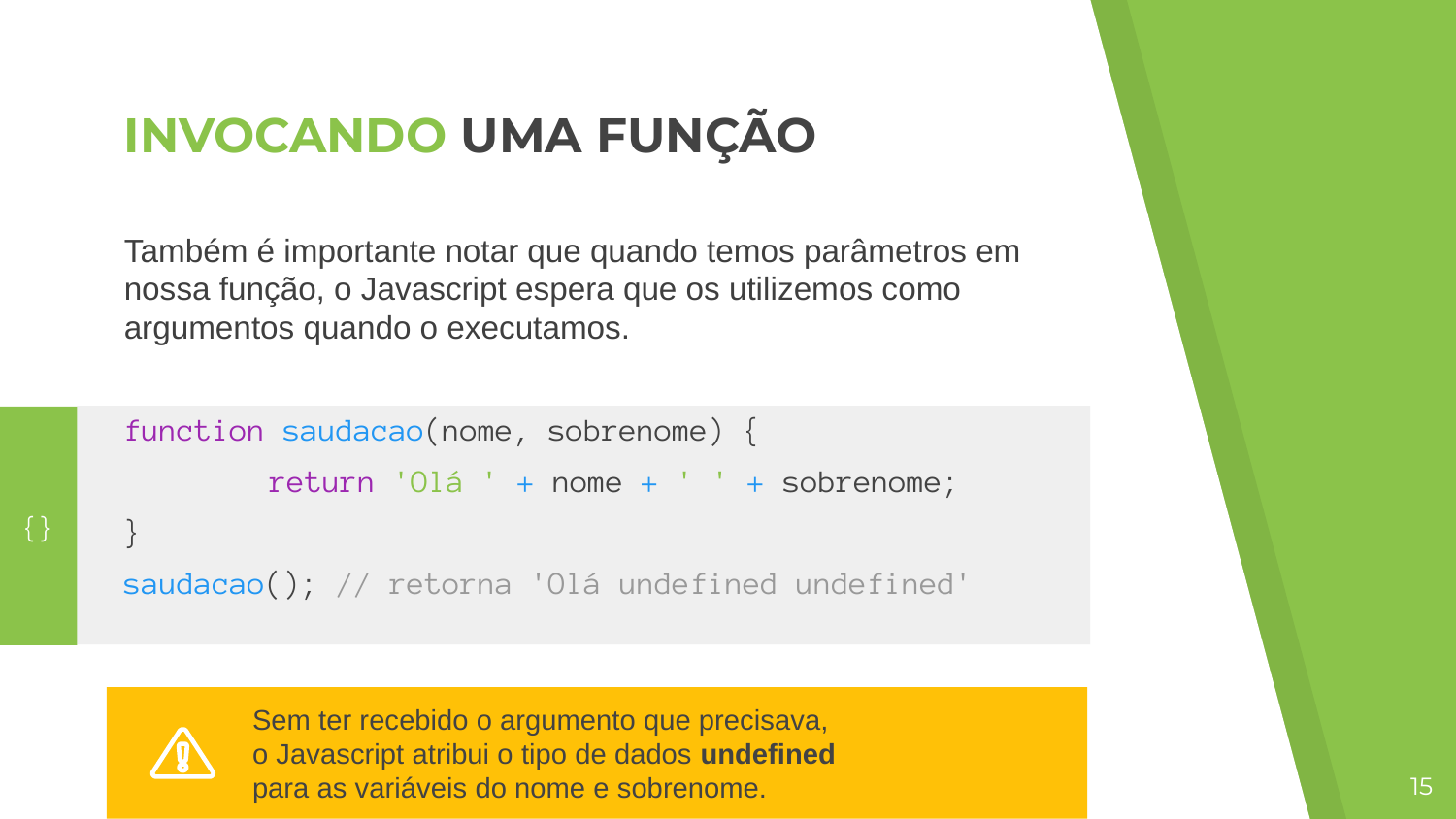

INVOCANDO UMA FUNÇÃO
Também é importante notar que quando temos parâmetros em nossa função, o Javascript espera que os utilizemos como argumentos quando o executamos.

function saudacao(nome, sobrenome) {
	return 'Olá ' + nome + ' ' + sobrenome;
}
saudacao(); // retorna 'Olá undefined undefined'

{}
Sem ter recebido o argumento que precisava,
o Javascript atribui o tipo de dados undefined
para as variáveis do nome e sobrenome.

15